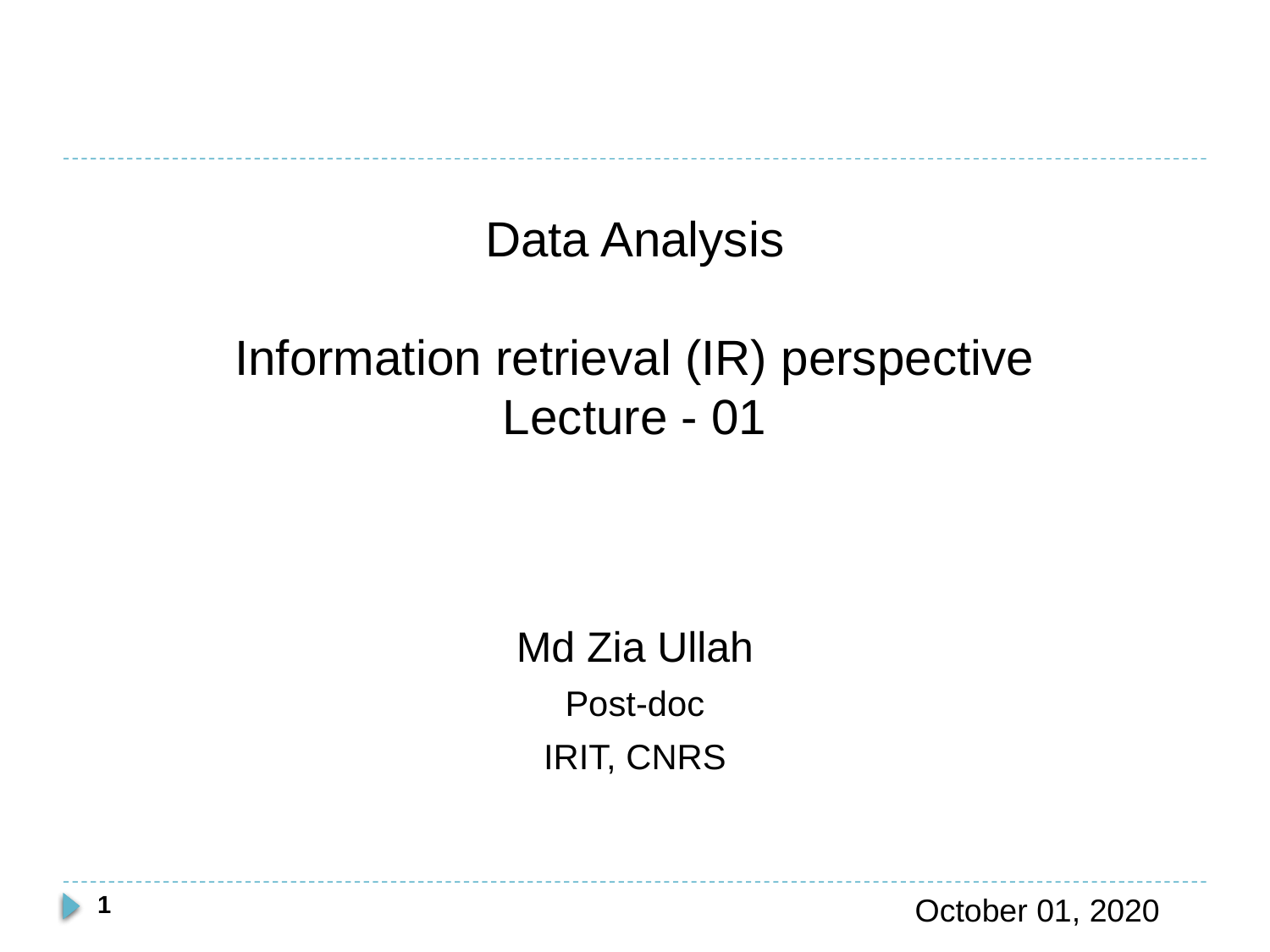

# Data Analysis Information retrieval (IR) perspective Lecture - 01
Md Zia Ullah
Post-doc
IRIT, CNRS
1
October 01, 2020